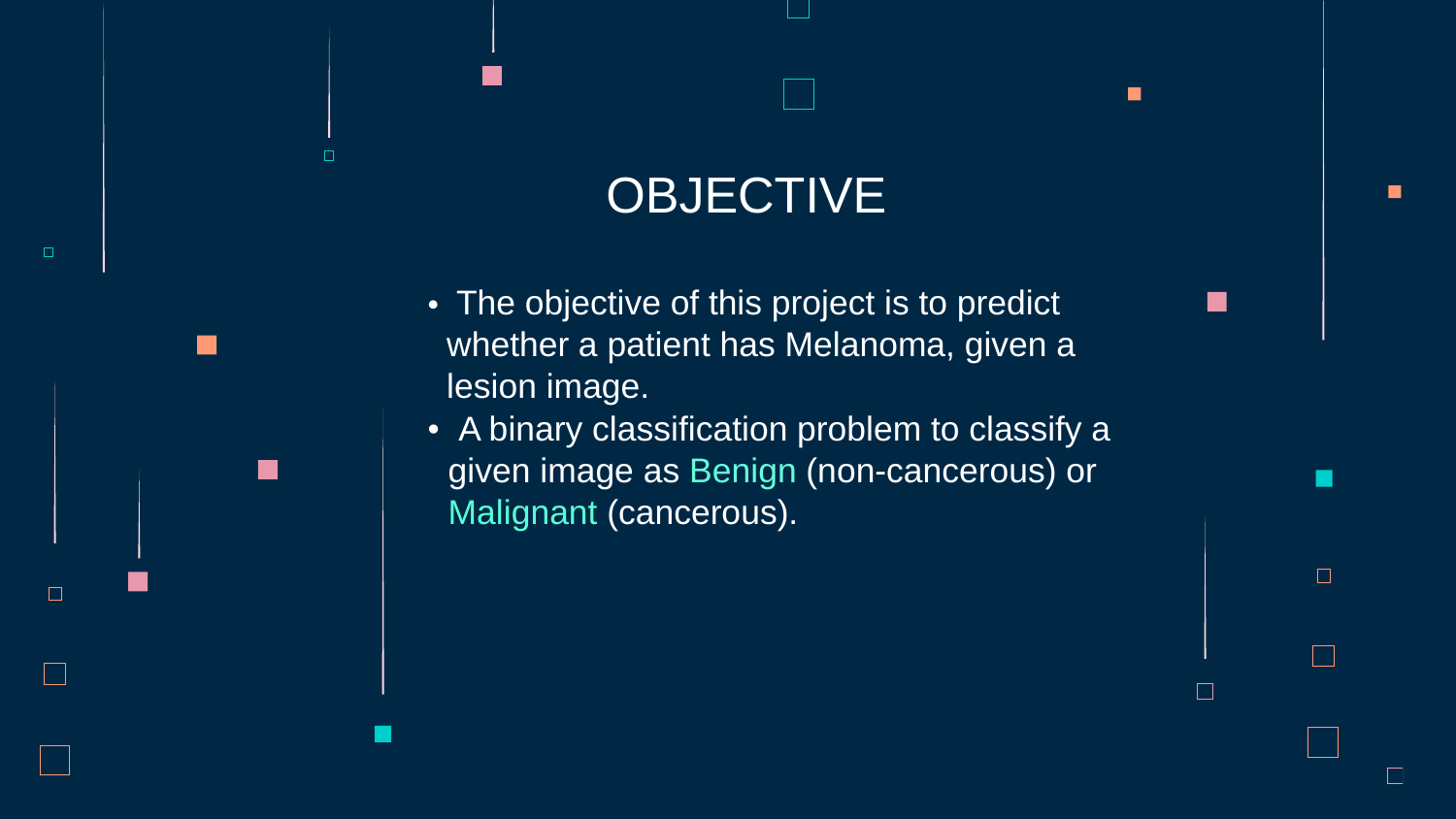

The objective of this project is to predict whether a patient has Melanoma, given a lesion image.
 A binary classification problem to classify a given image as Benign (non-cancerous) or Malignant (cancerous).
OBJECTIVE